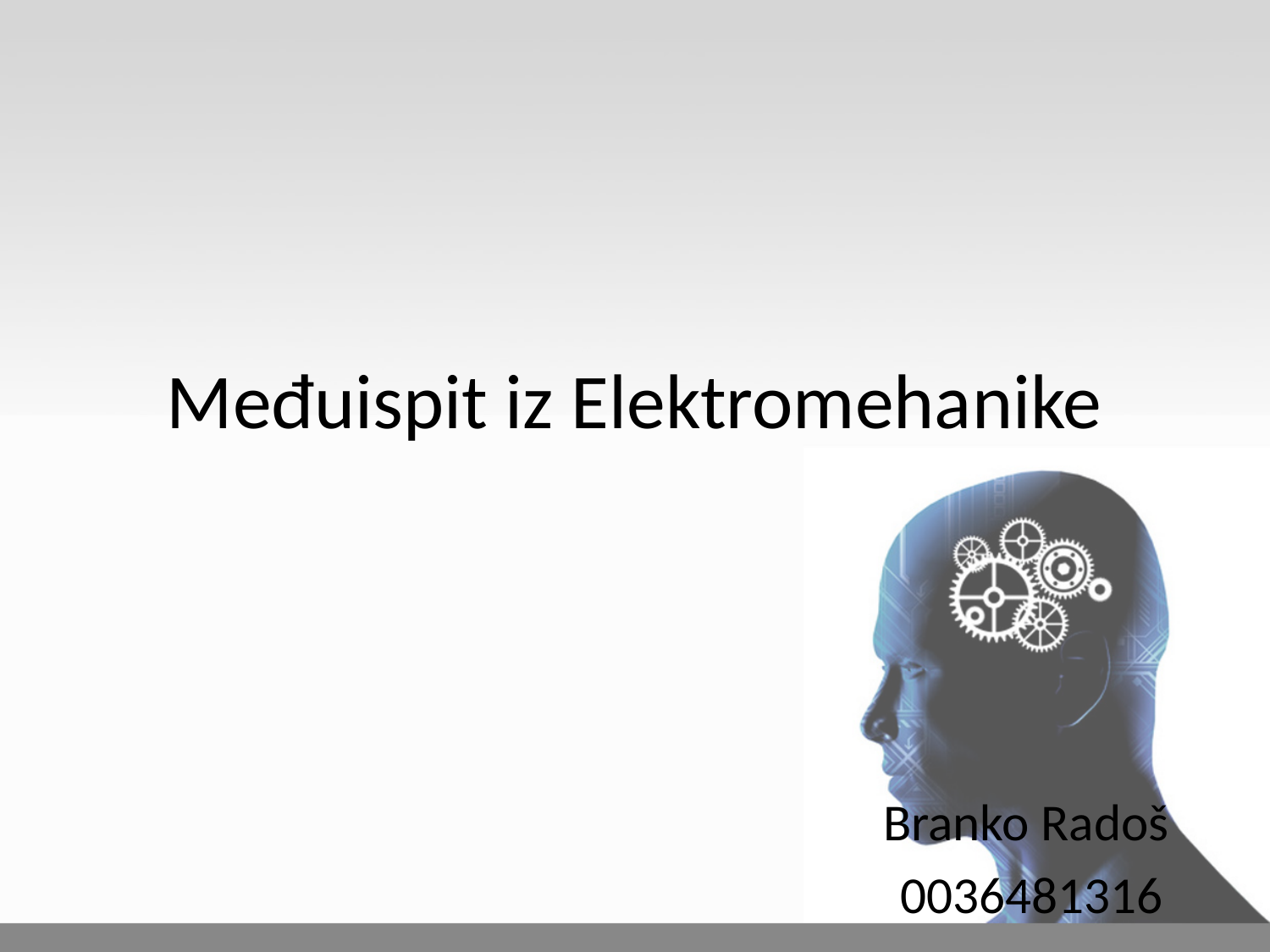

# Međuispit iz Elektromehanike
Branko Radoš
0036481316